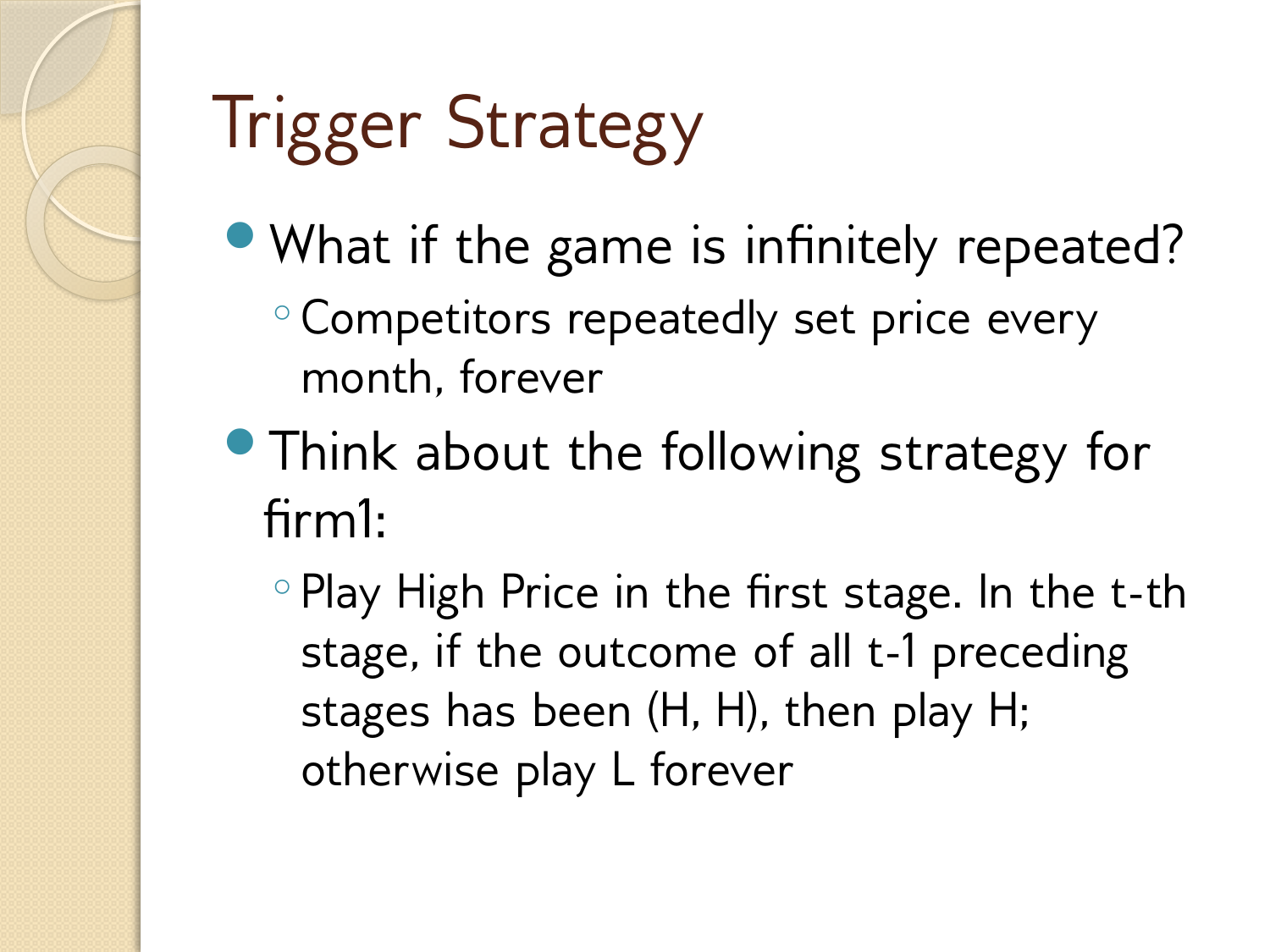

# Trigger Strategy
What if the game is infinitely repeated?
Competitors repeatedly set price every month, forever
Think about the following strategy for firm1:
Play High Price in the first stage. In the t-th stage, if the outcome of all t-1 preceding stages has been (H, H), then play H; otherwise play L forever